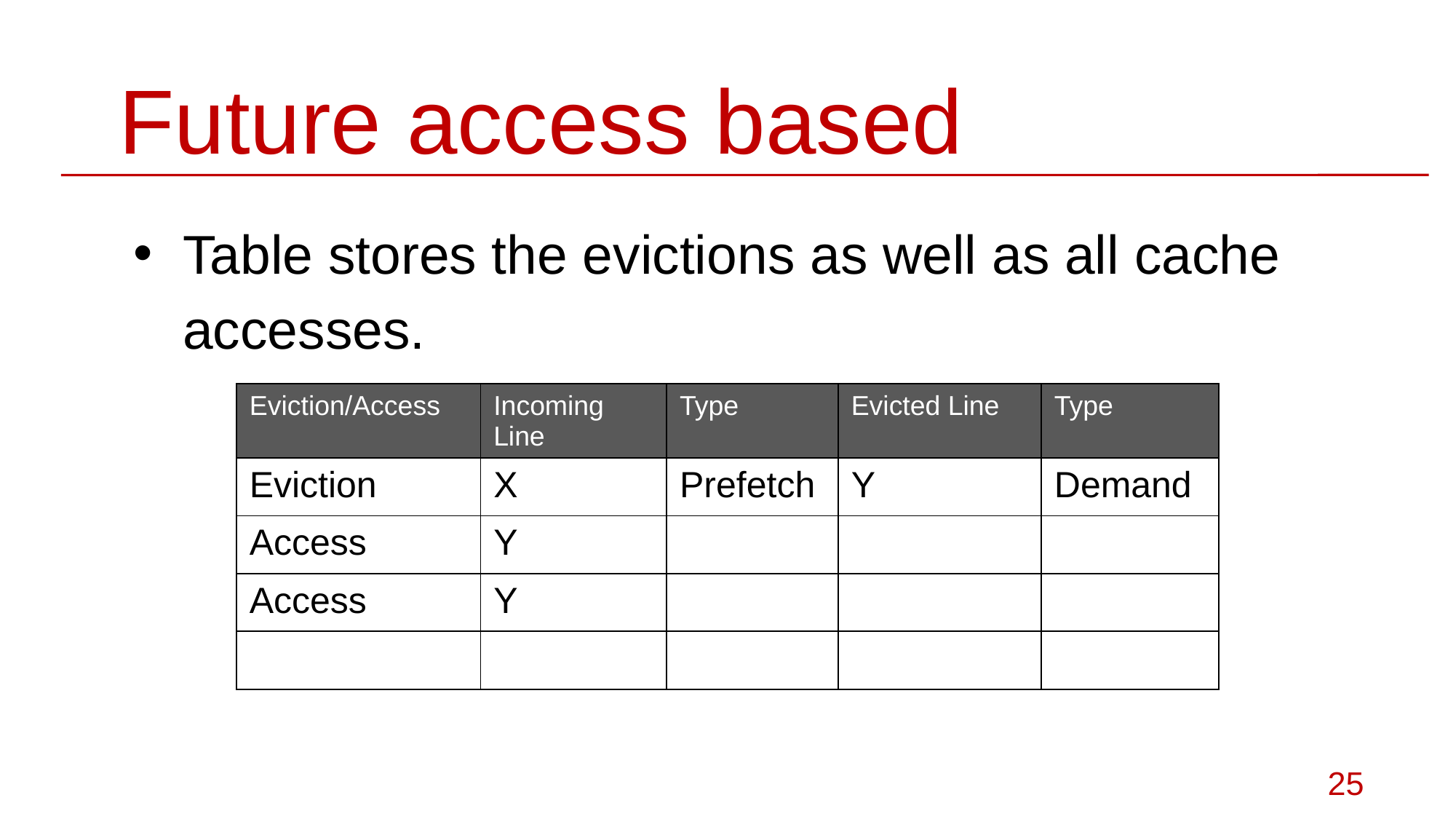

# Future access based
Table stores the evictions as well as all cache accesses.
| Eviction/Access | Incoming Line | Type | Evicted Line | Type |
| --- | --- | --- | --- | --- |
| Eviction | X | Prefetch | Y | Demand |
| Access | Y |  |  |  |
| Access | Y |  |  |  |
|  |  |  |  |  |
25